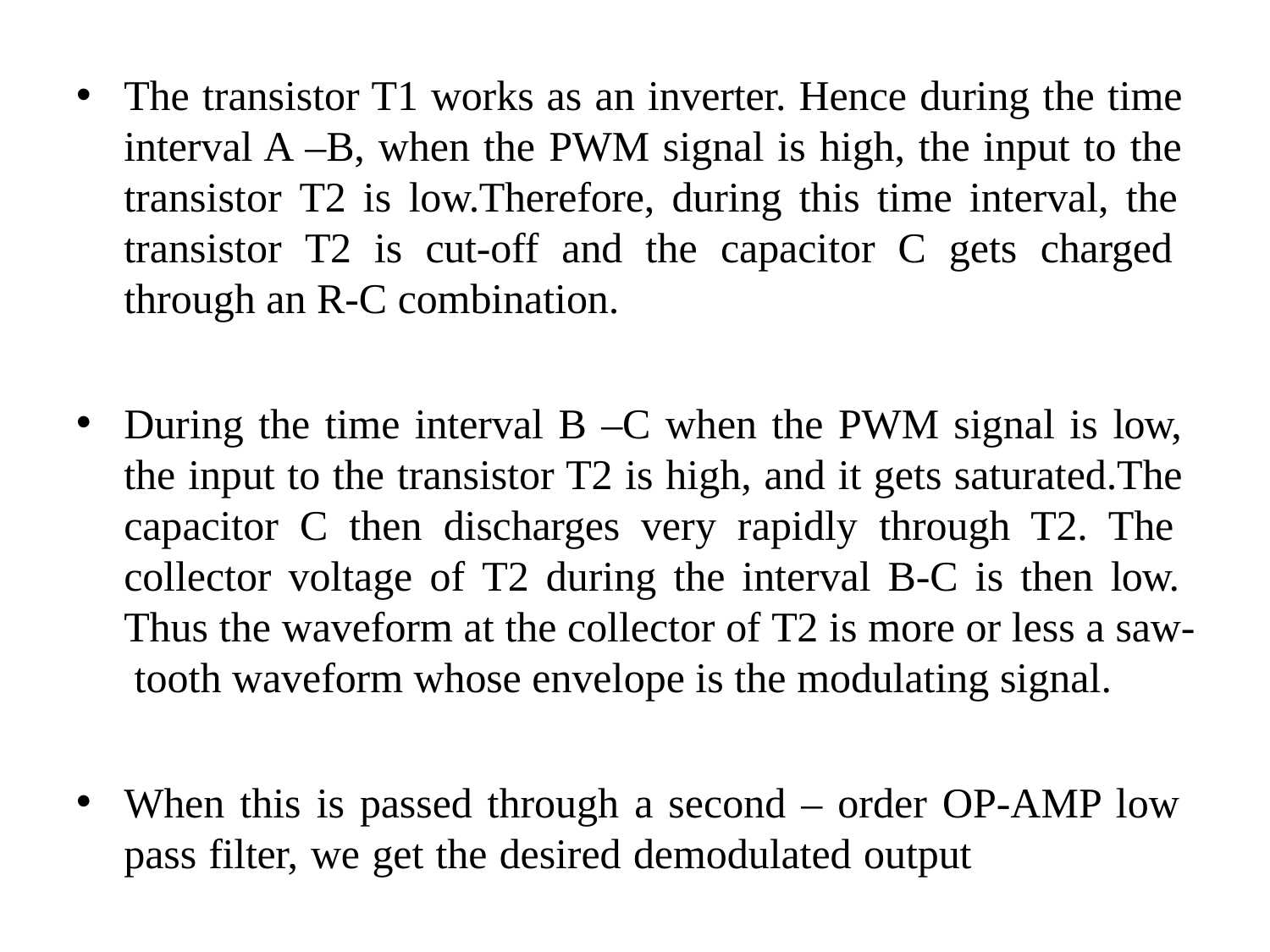

The transistor T1 works as an inverter. Hence during the time  interval A –B, when the PWM signal is high, the input to the  transistor T2 is low.Therefore, during this time interval, the  transistor T2 is cut-off and the capacitor C gets charged  through an R-C combination.

During the time interval B –C when the PWM signal is low,  the input to the transistor T2 is high, and it gets saturated.The  capacitor C then discharges very rapidly through T2. The  collector voltage of T2 during the interval B-C is then low.  Thus the waveform at the collector of T2 is more or less a saw-  tooth waveform whose envelope is the modulating signal.

When this is passed through a second – order OP-AMP low  pass filter, we get the desired demodulated output